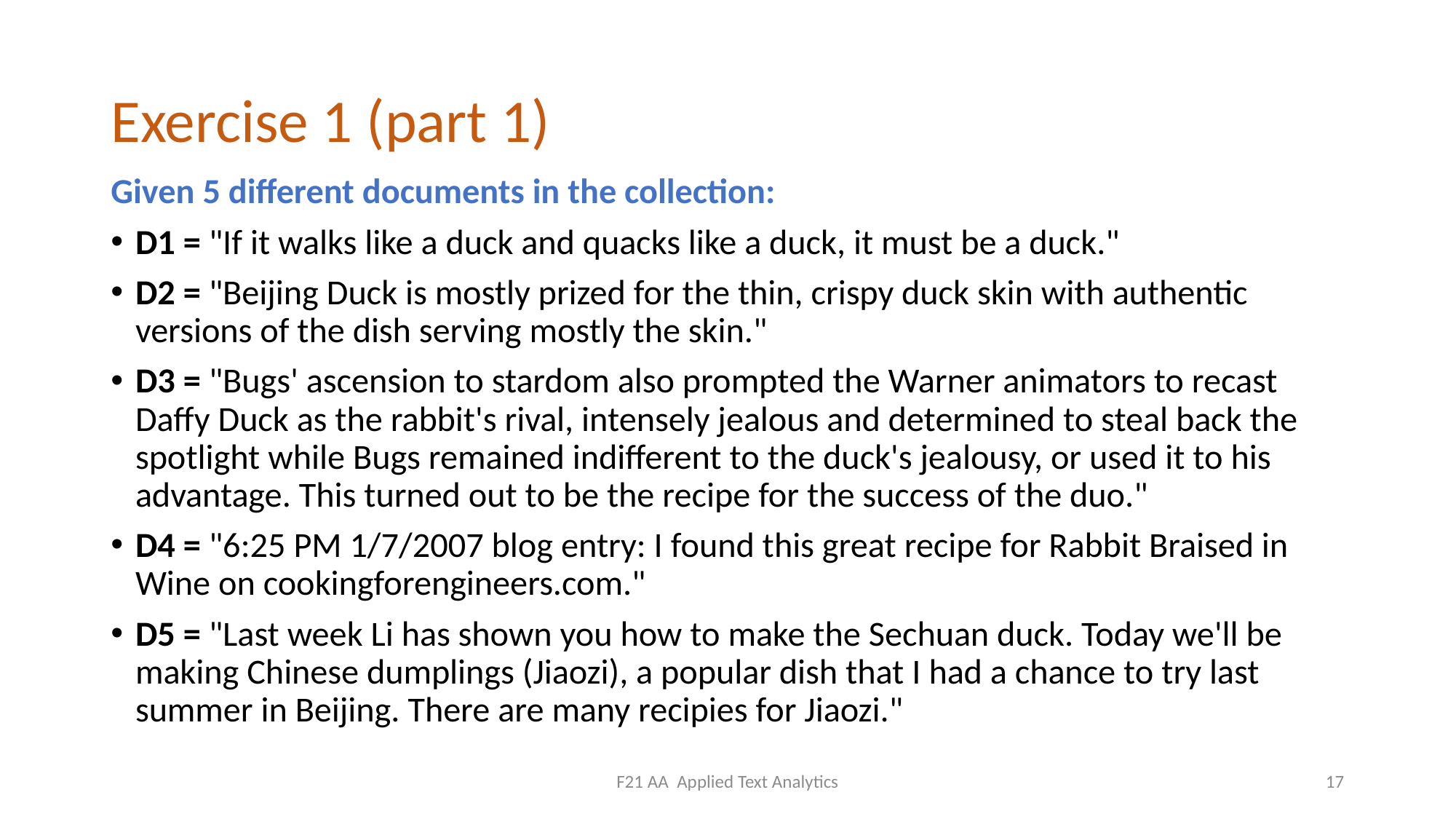

# Exercise 1 (part 1)
Given 5 different documents in the collection:
D1 = "If it walks like a duck and quacks like a duck, it must be a duck."
D2 = "Beijing Duck is mostly prized for the thin, crispy duck skin with authentic versions of the dish serving mostly the skin."
D3 = "Bugs' ascension to stardom also prompted the Warner animators to recast Daffy Duck as the rabbit's rival, intensely jealous and determined to steal back the spotlight while Bugs remained indifferent to the duck's jealousy, or used it to his advantage. This turned out to be the recipe for the success of the duo."
D4 = "6:25 PM 1/7/2007 blog entry: I found this great recipe for Rabbit Braised in Wine on cookingforengineers.com."
D5 = "Last week Li has shown you how to make the Sechuan duck. Today we'll be making Chinese dumplings (Jiaozi), a popular dish that I had a chance to try last summer in Beijing. There are many recipies for Jiaozi."

F21 AA  Applied Text Analytics
17